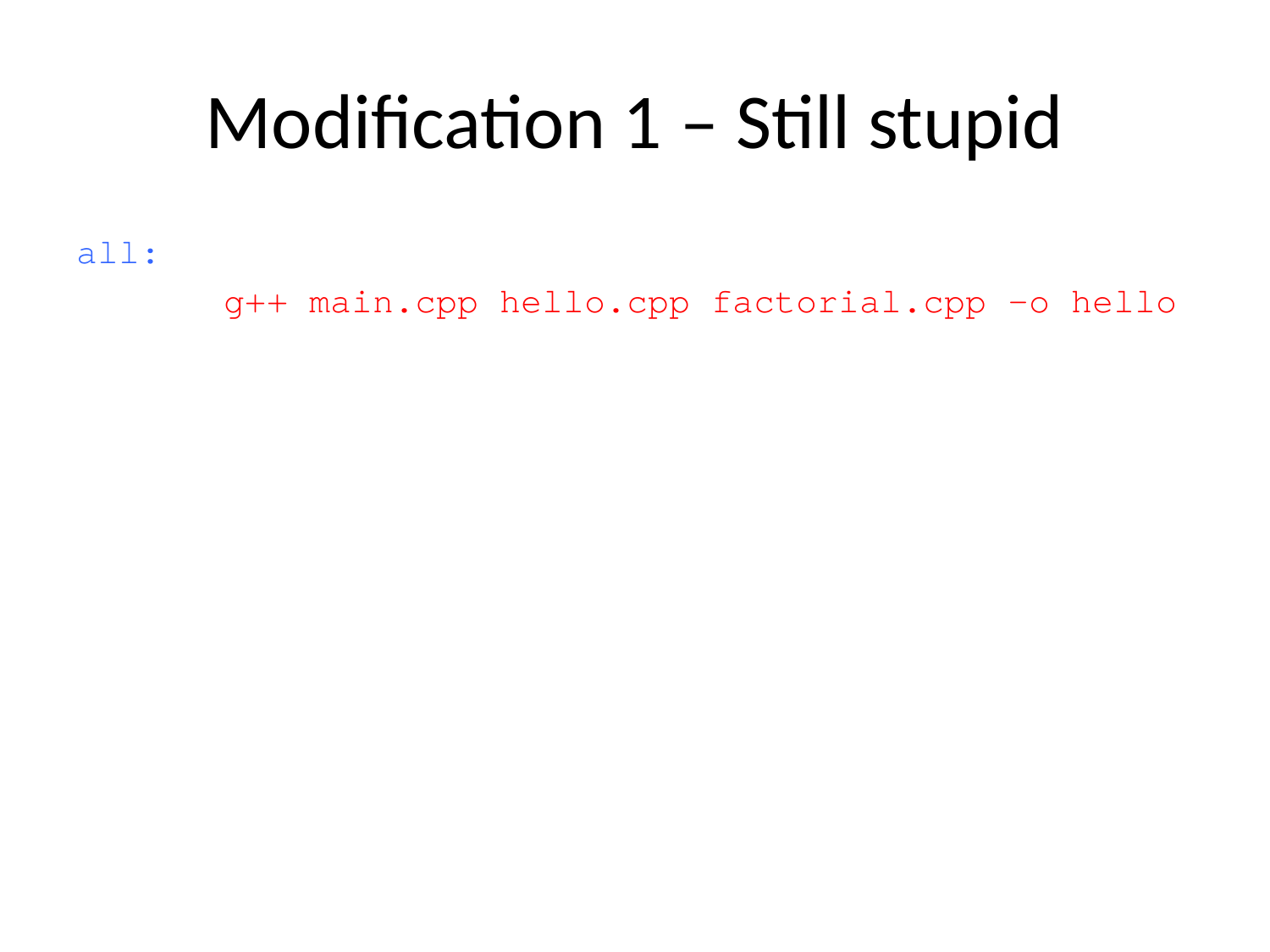

# Modification 1 – Still stupid
all:
       g++ main.cpp hello.cpp factorial.cpp -o hello